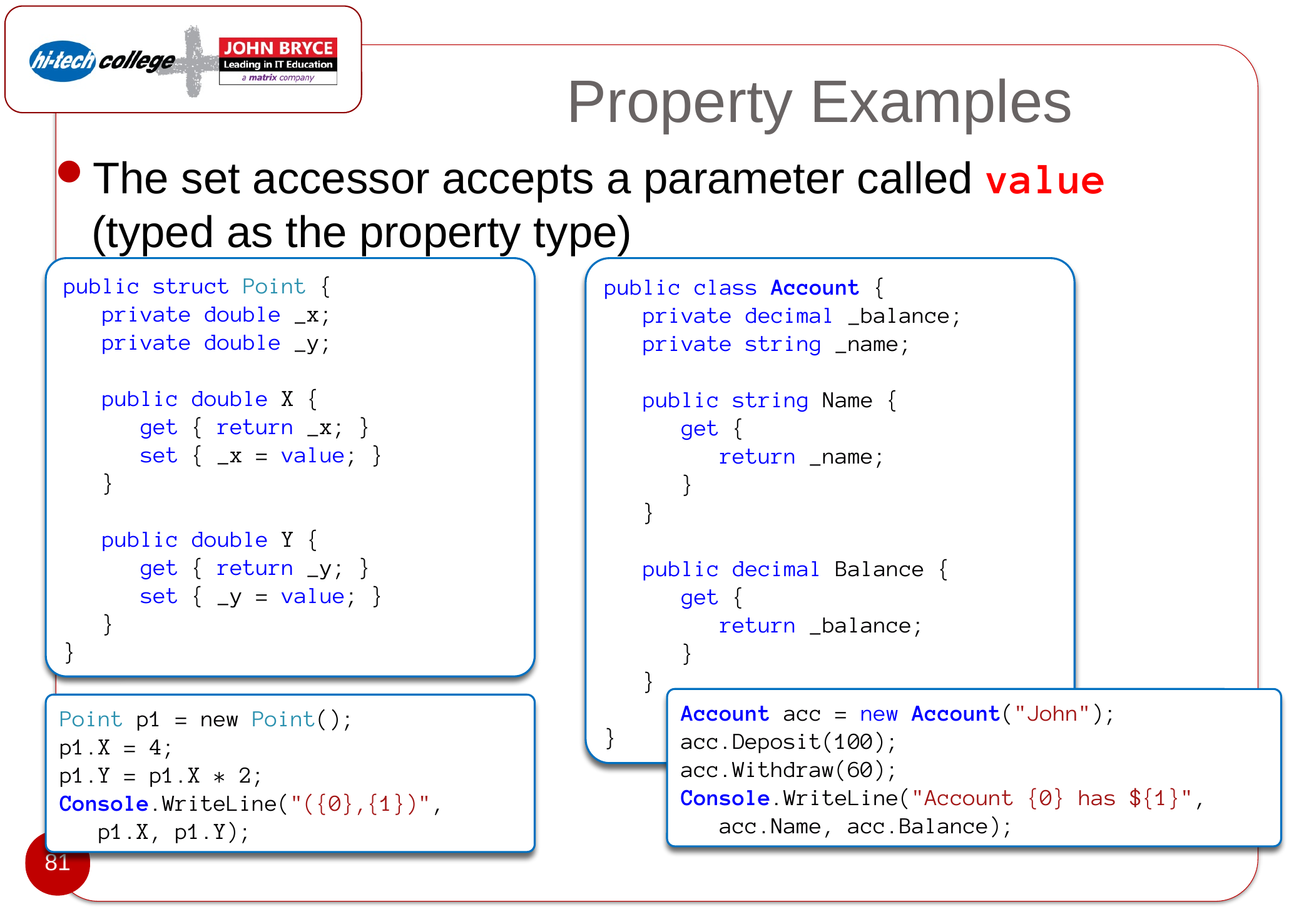

# Property Examples
The set accessor accepts a parameter called value (typed as the property type)
public class Account {
   private decimal _balance;
   private string _name;

   public string Name {
      get {
         return _name;
      }
   }

   public decimal Balance {
      get {
         return _balance;
      }
   }
	...
}
public struct Point {
   private double _x;
   private double _y;

   public double X {
      get { return _x; }
      set { _x = value; }
   }

   public double Y {
      get { return _y; }
      set { _y = value; }
   }
}
Account acc = new Account("John");
acc.Deposit(100);
acc.Withdraw(60);
Console.WriteLine("Account {0} has ${1}",
   acc.Name, acc.Balance);
Point p1 = new Point();
p1.X = 4;
p1.Y = p1.X * 2;
Console.WriteLine("({0},{1})",
   p1.X, p1.Y);
81